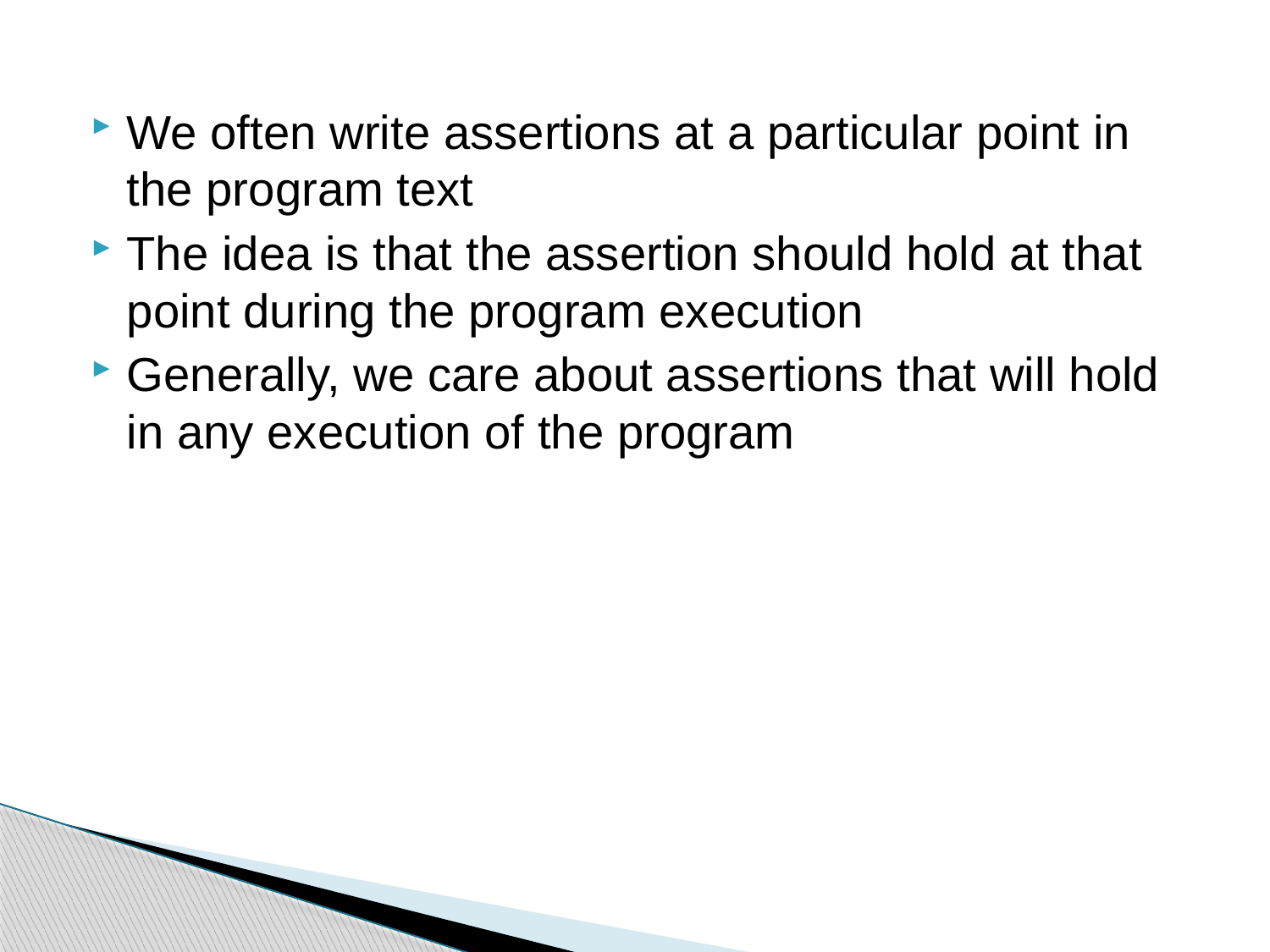

We often write assertions at a particular point in the program text
The idea is that the assertion should hold at that point during the program execution
Generally, we care about assertions that will hold in any execution of the program